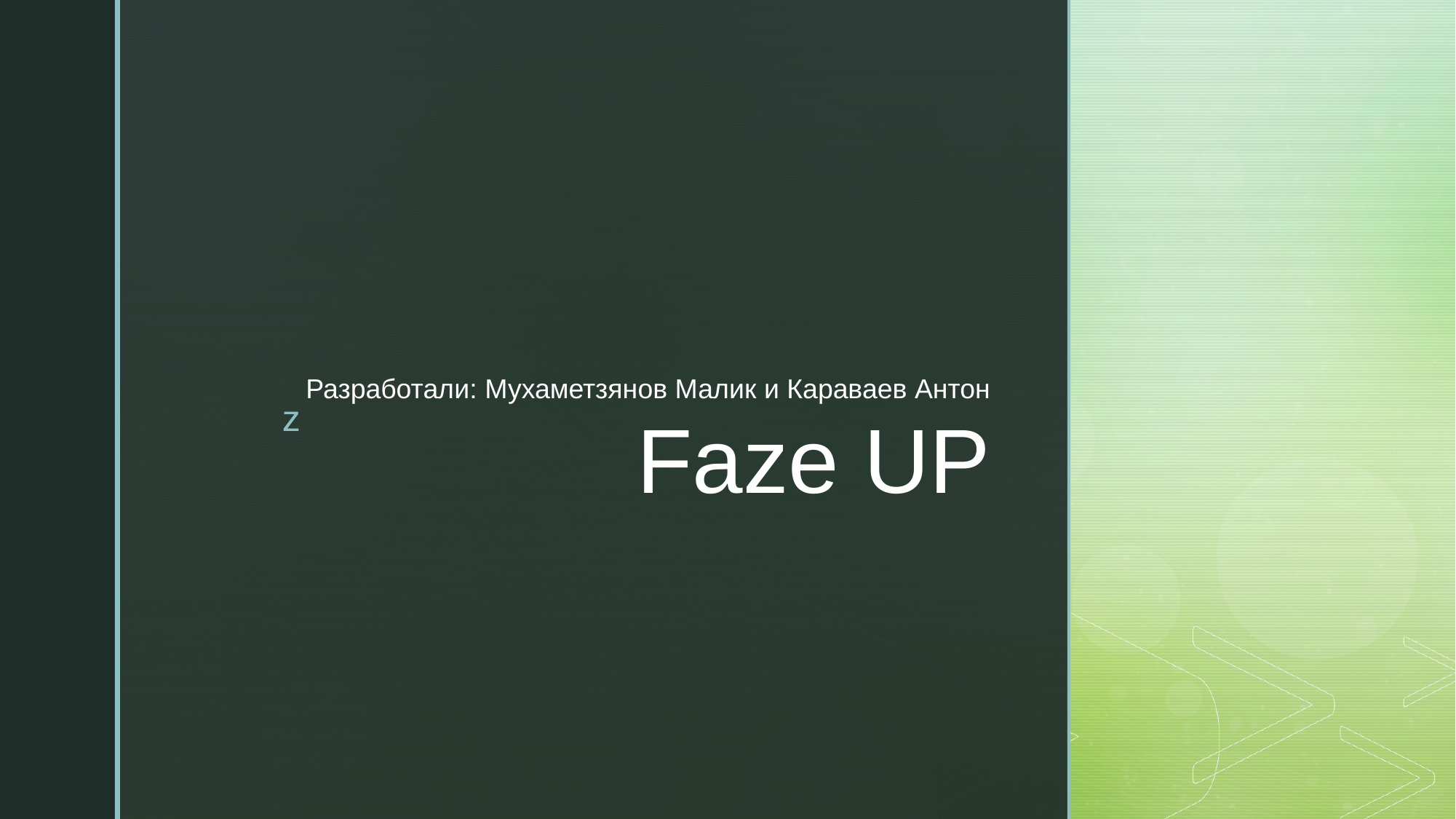

Разработали: Мухаметзянов Малик и Караваев Антон
# Faze UP